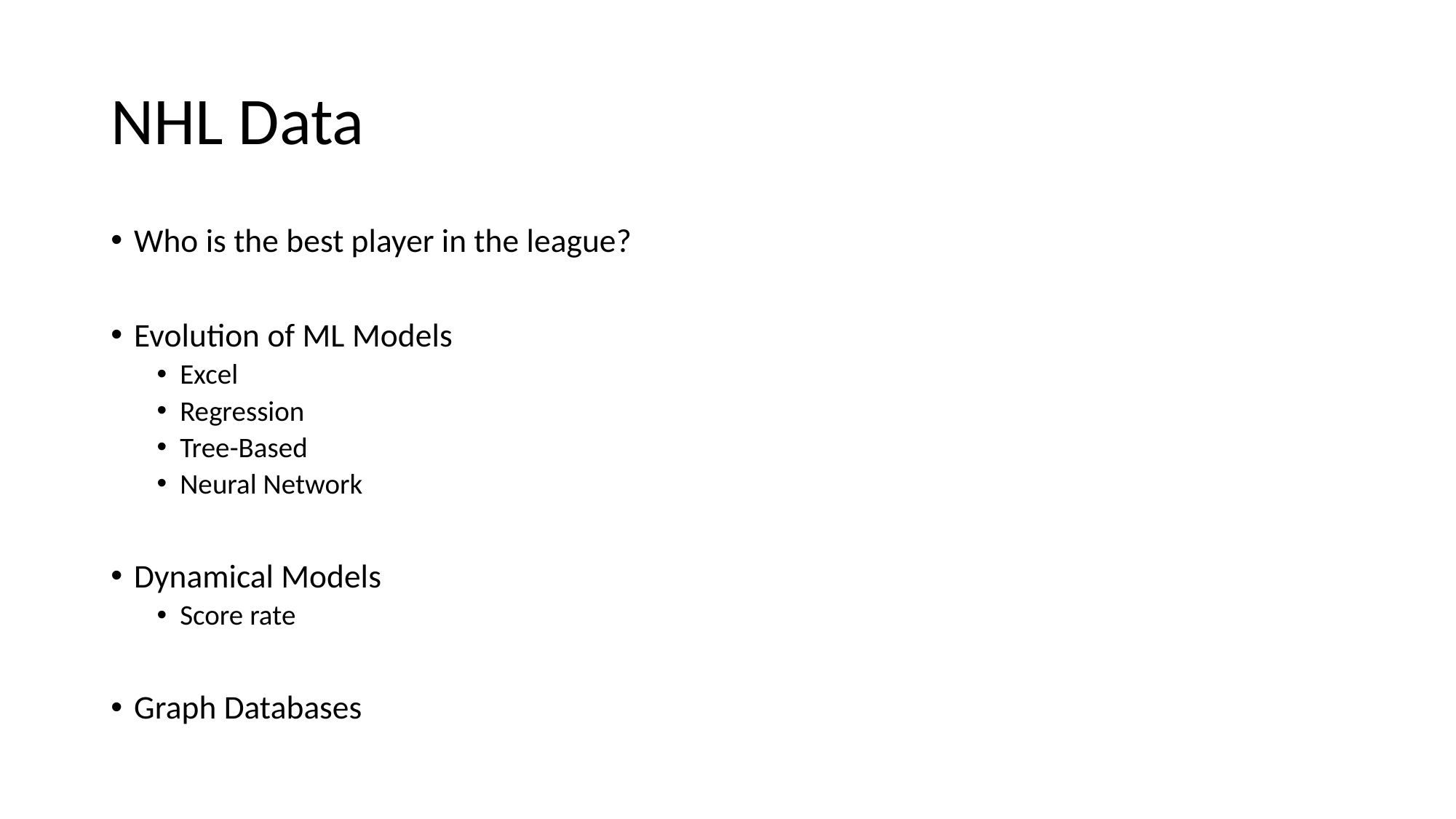

# NHL Data
Who is the best player in the league?

Evolution of ML Models
Excel
Regression
Tree-Based
Neural Network

Dynamical Models
Score rate

Graph Databases